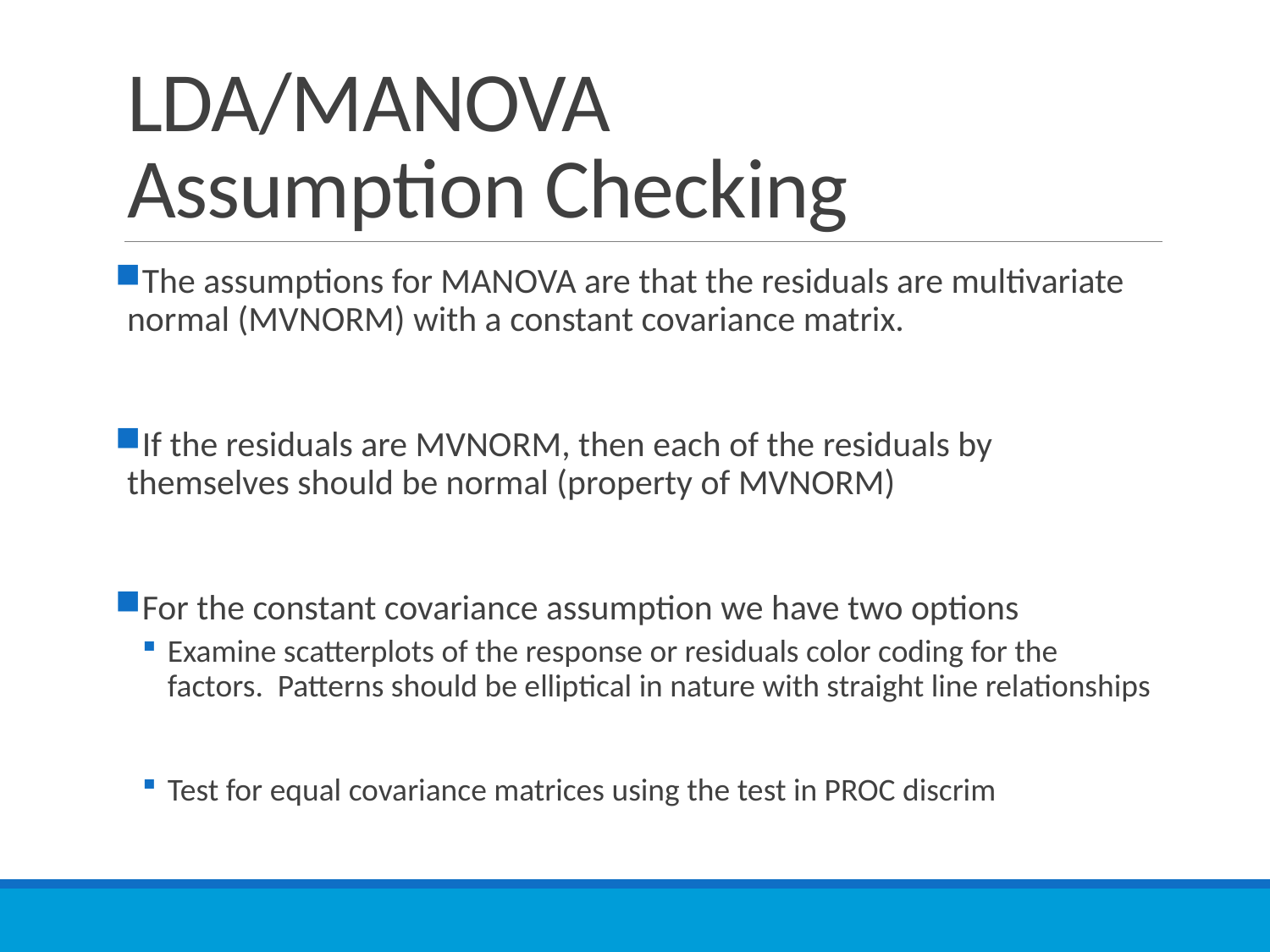

# LDA/MANOVA Assumption Checking
The assumptions for MANOVA are that the residuals are multivariate normal (MVNORM) with a constant covariance matrix.

If the residuals are MVNORM, then each of the residuals by themselves should be normal (property of MVNORM)

For the constant covariance assumption we have two options
Examine scatterplots of the response or residuals color coding for the factors.  Patterns should be elliptical in nature with straight line relationships

Test for equal covariance matrices using the test in PROC discrim